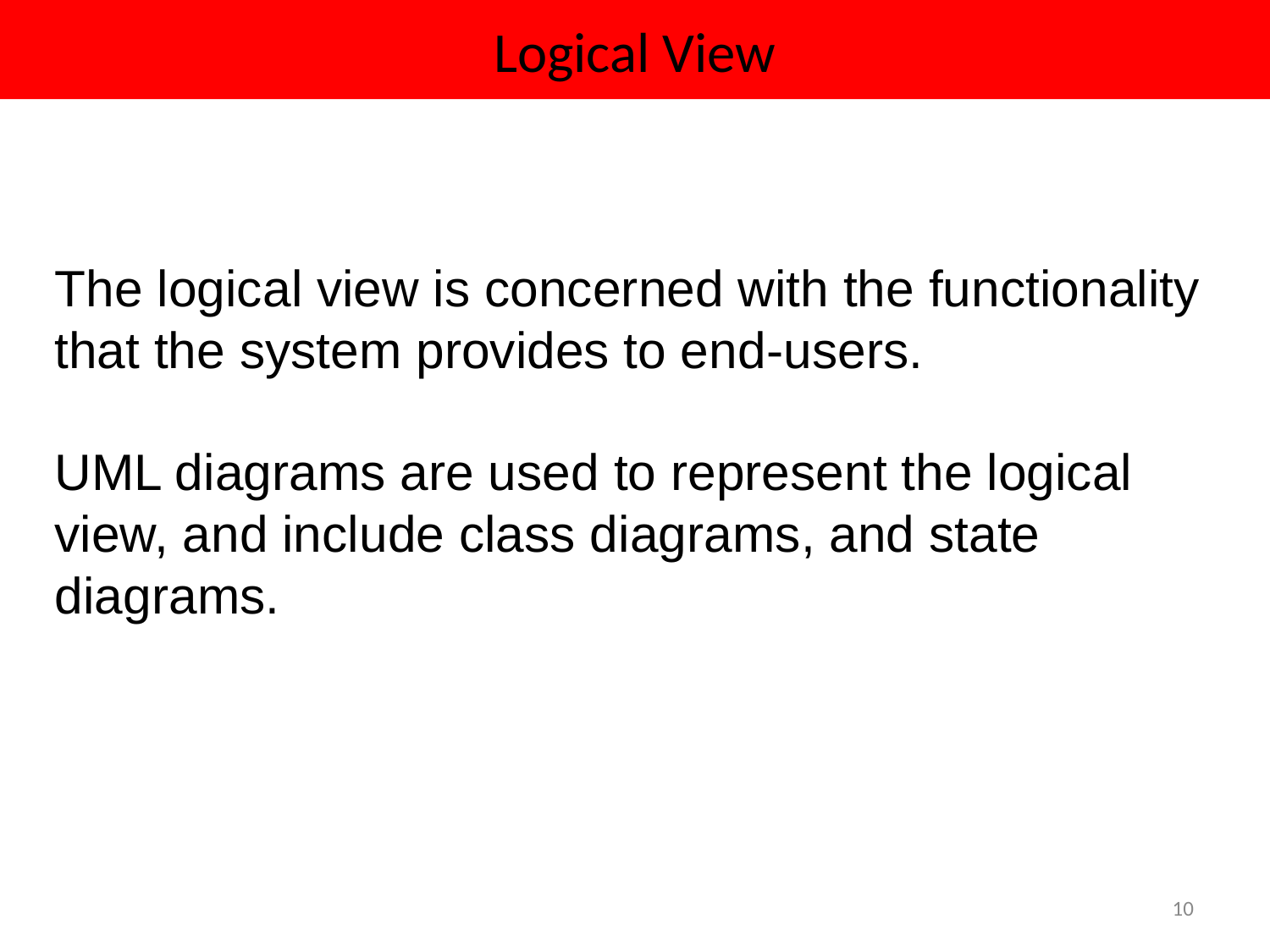

# Logical View
The logical view is concerned with the functionality that the system provides to end-users.

UML diagrams are used to represent the logical view, and include class diagrams, and state diagrams.
10